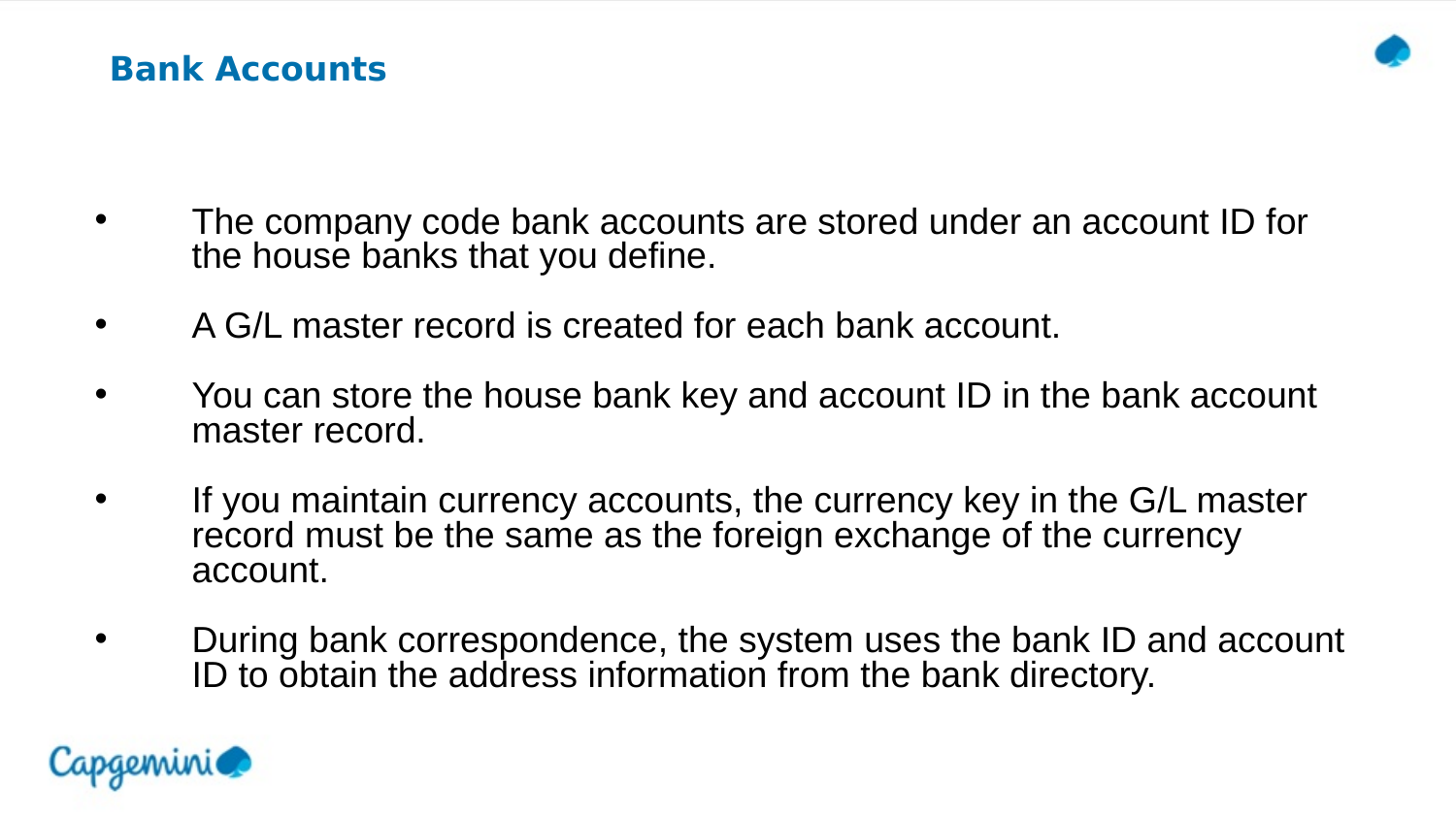

# Bank Accounts

The company code bank accounts are stored under an account ID for    the house banks that you define.

A G/L master record is created for each bank account.

You can store the house bank key and account ID in the bank account master record.

If you maintain currency accounts, the currency key in the G/L master record must be the same as the foreign exchange of the currency account.

During bank correspondence, the system uses the bank ID and account ID to obtain the address information from the bank directory.